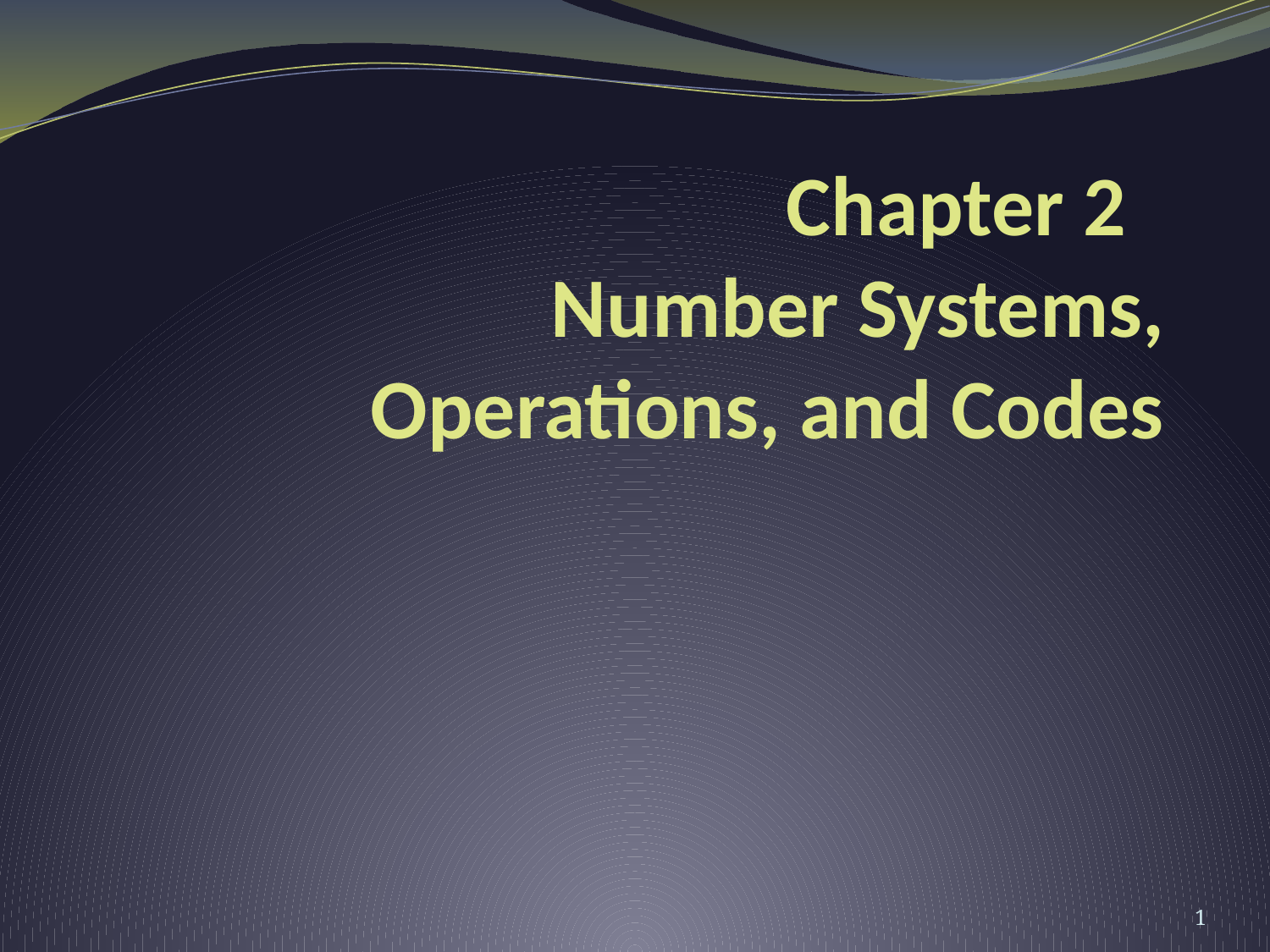

# Chapter 2 Number Systems, Operations, and Codes
1